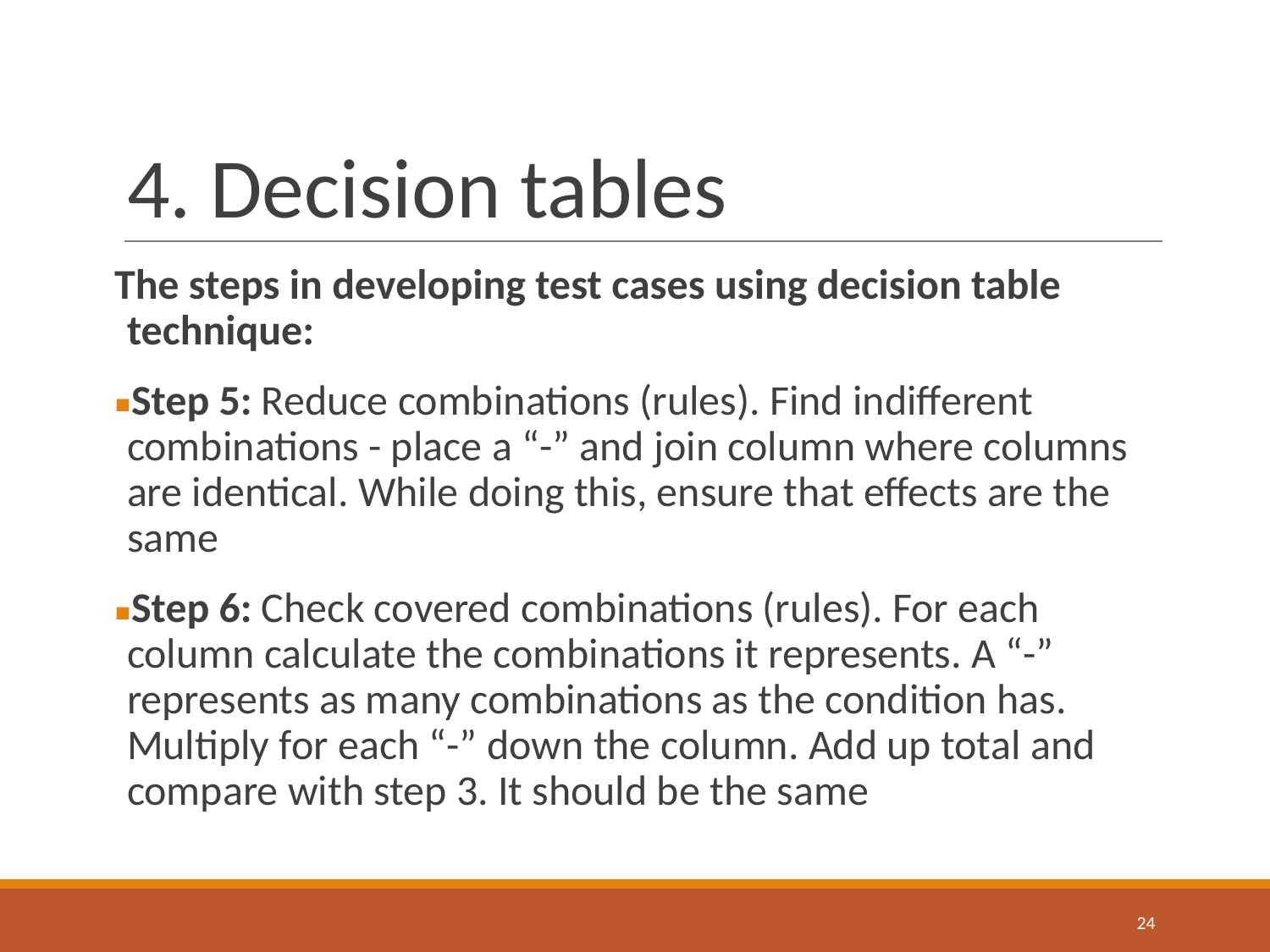

# 4. Decision tables
The steps in developing test cases using decision table technique:
Step 5: Reduce combinations (rules). Find indifferent combinations - place a “-” and join column where columns are identical. While doing this, ensure that effects are the same
Step 6: Check covered combinations (rules). For each column calculate the combinations it represents. A “-” represents as many combinations as the condition has. Multiply for each “-” down the column. Add up total and compare with step 3. It should be the same

24